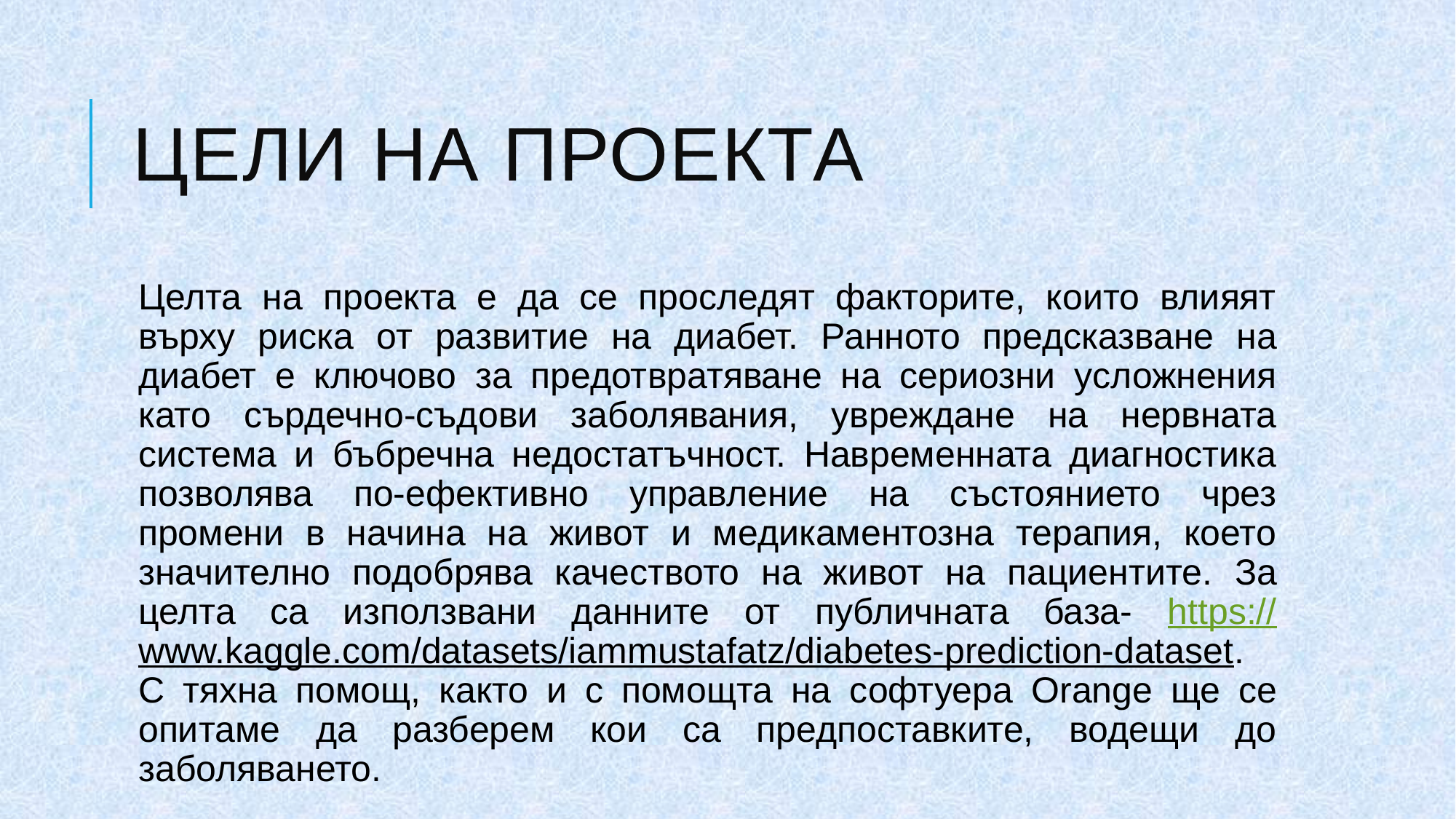

# Цели на проекта
Целта на проекта е да се проследят факторите, които влияят върху риска от развитие на диабет. Ранното предсказване на диабет е ключово за предотвратяване на сериозни усложнения като сърдечно-съдови заболявания, увреждане на нервната система и бъбречна недостатъчност. Навременната диагностика позволява по-ефективно управление на състоянието чрез промени в начина на живот и медикаментозна терапия, което значително подобрява качеството на живот на пациентите. За целта са използвани данните от публичната база- https://www.kaggle.com/datasets/iammustafatz/diabetes-prediction-dataset. С тяхна помощ, както и с помощта на софтуера Orange ще се опитаме да разберем кои са предпоставките, водещи до заболяването.